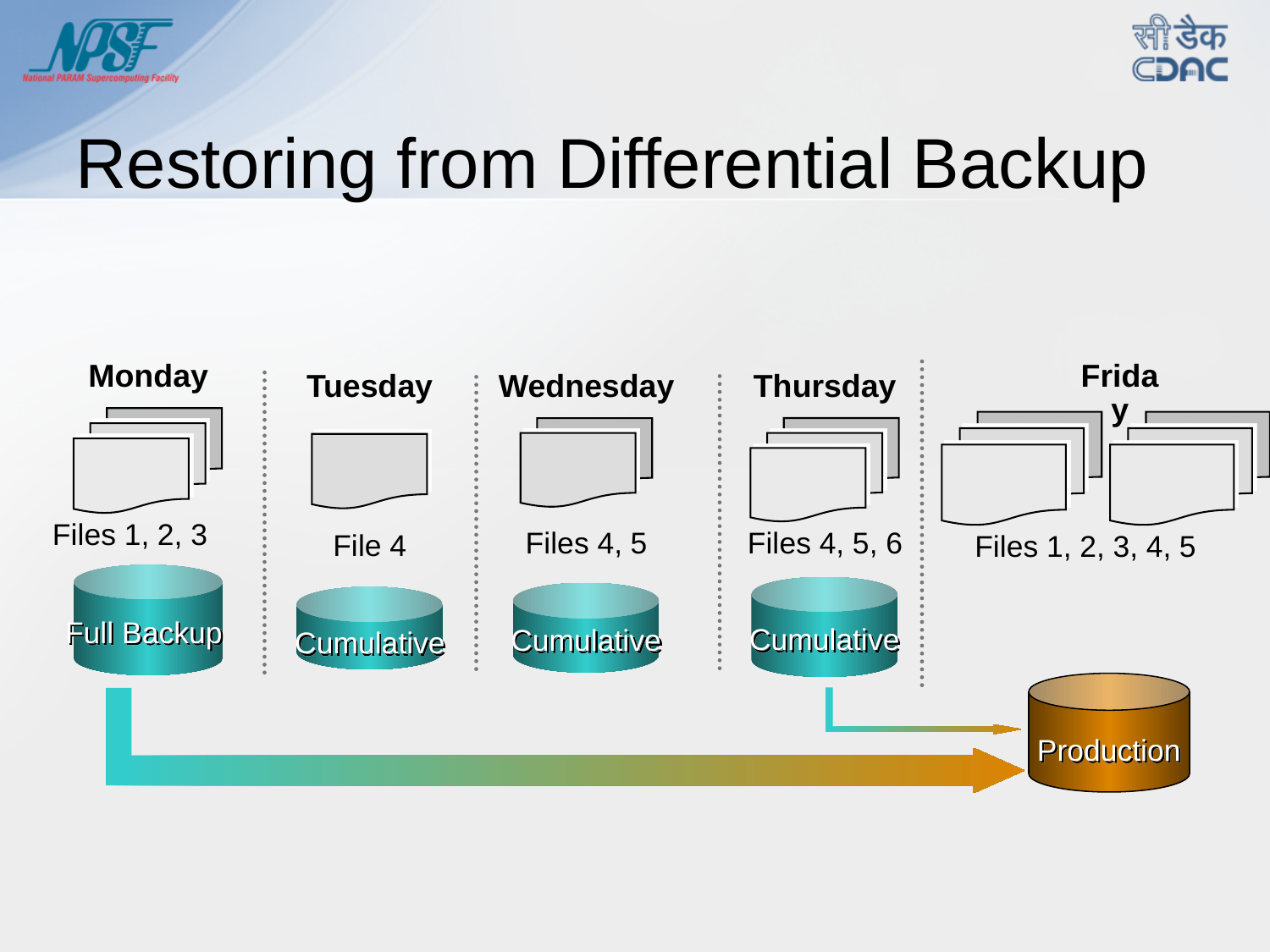

# Restoring from Differential Backup
Monday

Files 1, 2, 3

Full Backup
Friday

Files 1, 2, 3, 4, 5

Production

Tuesday

File 4

Cumulative
Wednesday

Files 4, 5

Cumulative
Thursday

Files 4, 5, 6

Cumulative